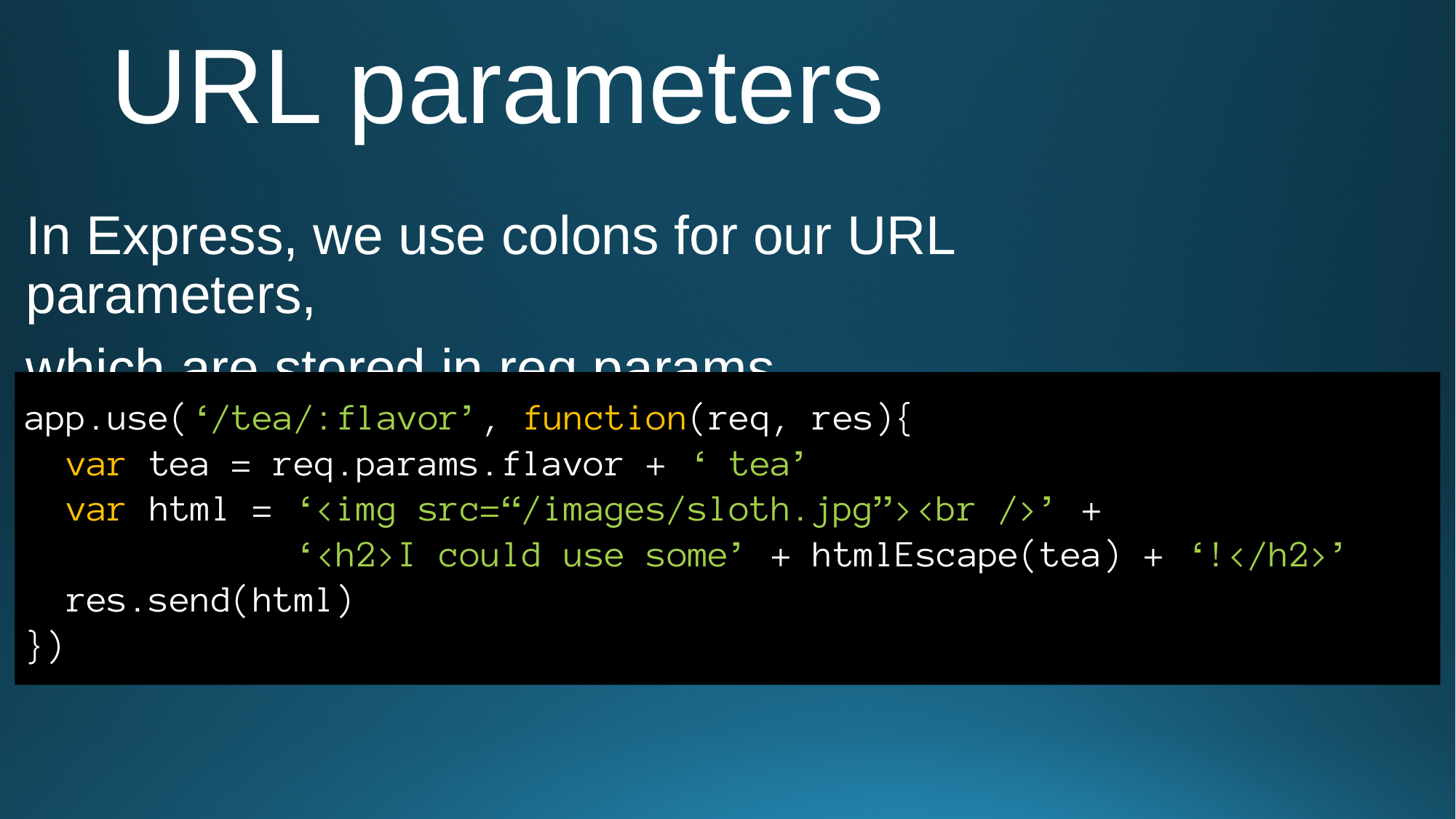

# URL parameters
In Express, we use colons for our URL parameters,
which are stored in req.params

app.use(‘/tea/:flavor’, function(req, res){
  var tea = req.params.flavor + ‘ tea’
  var html = ‘<img src=“/images/sloth.jpg”><br />’ +
             ‘<h2>I could use some’ + htmlEscape(tea) + ‘!</h2>’
  res.send(html)
})